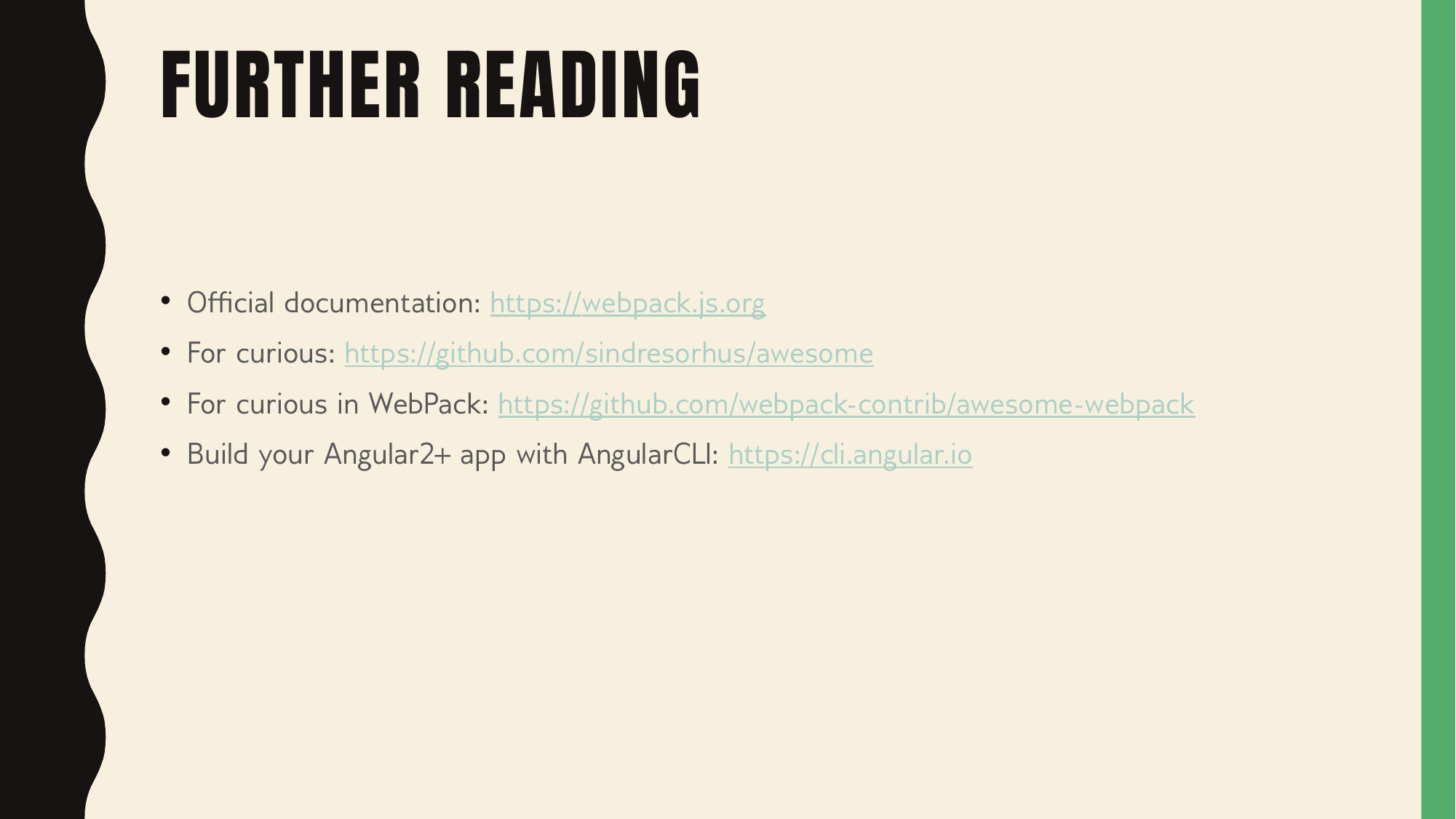

# Further Reading
Official documentation: https://webpack.js.org
For curious: https://github.com/sindresorhus/awesome
For curious in WebPack: https://github.com/webpack-contrib/awesome-webpack
Build your Angular2+ app with AngularCLI: https://cli.angular.io